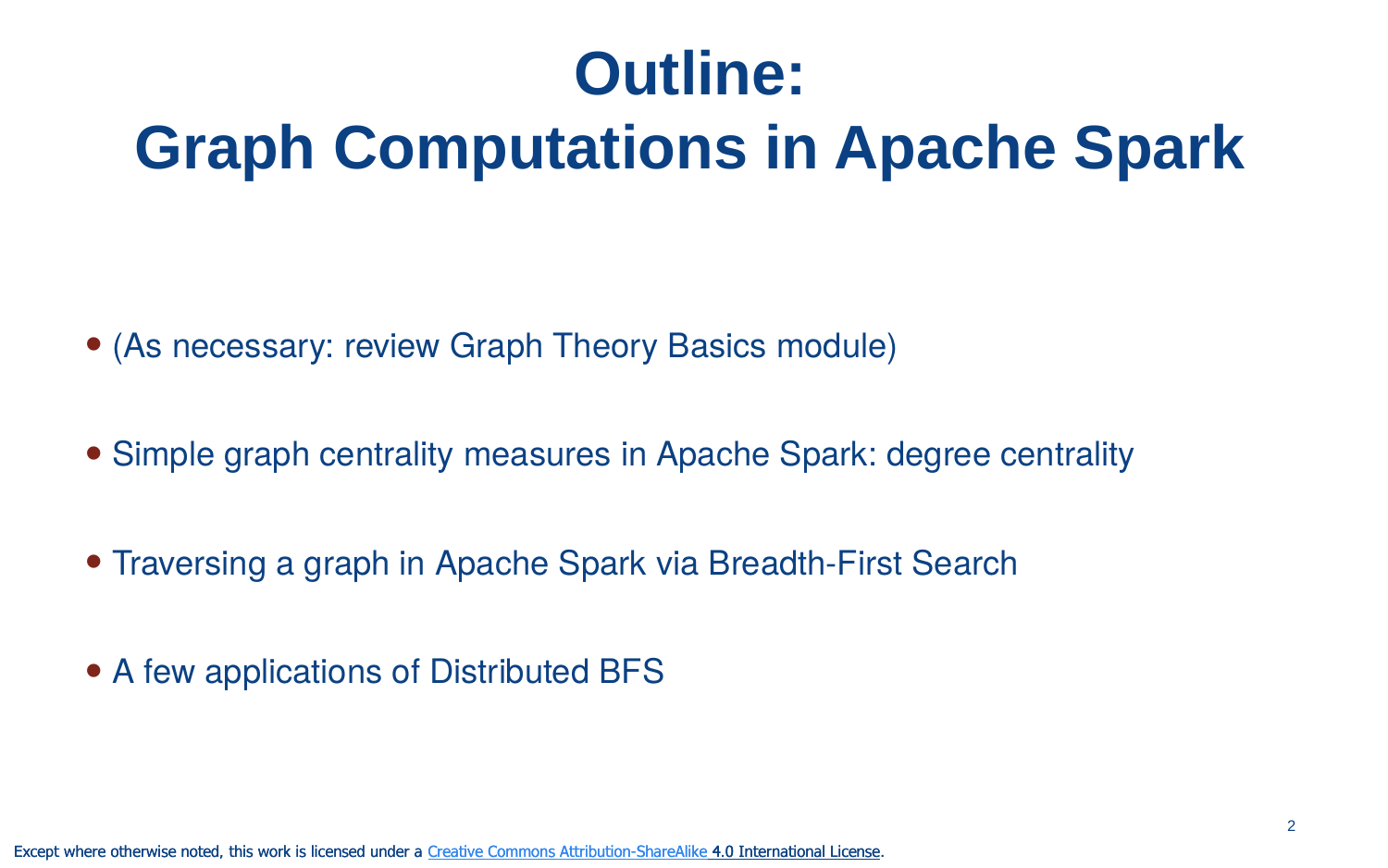

# Outline: Graph Computations in Apache Spark
(As necessary: review Graph Theory Basics module)

Simple graph centrality measures in Apache Spark: degree centrality

Traversing a graph in Apache Spark via Breadth-First Search

A few applications of Distributed BFS
2